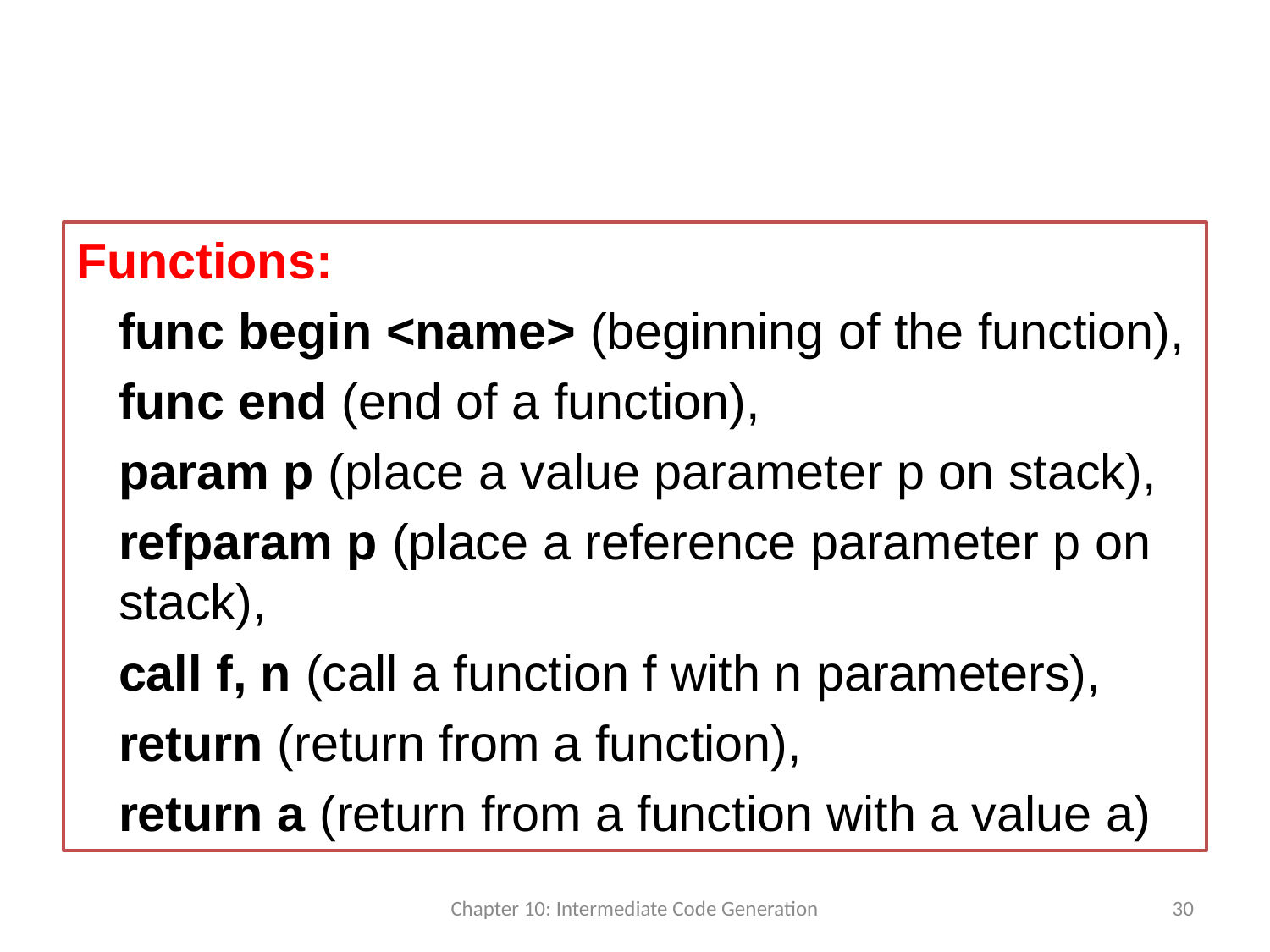

#
Functions:
	func begin <name> (beginning of the function),
	func end (end of a function),
	param p (place a value parameter p on stack),
	refparam p (place a reference parameter p on stack),
	call f, n (call a function f with n parameters),
	return (return from a function),
	return a (return from a function with a value a)
Chapter 10: Intermediate Code Generation
30